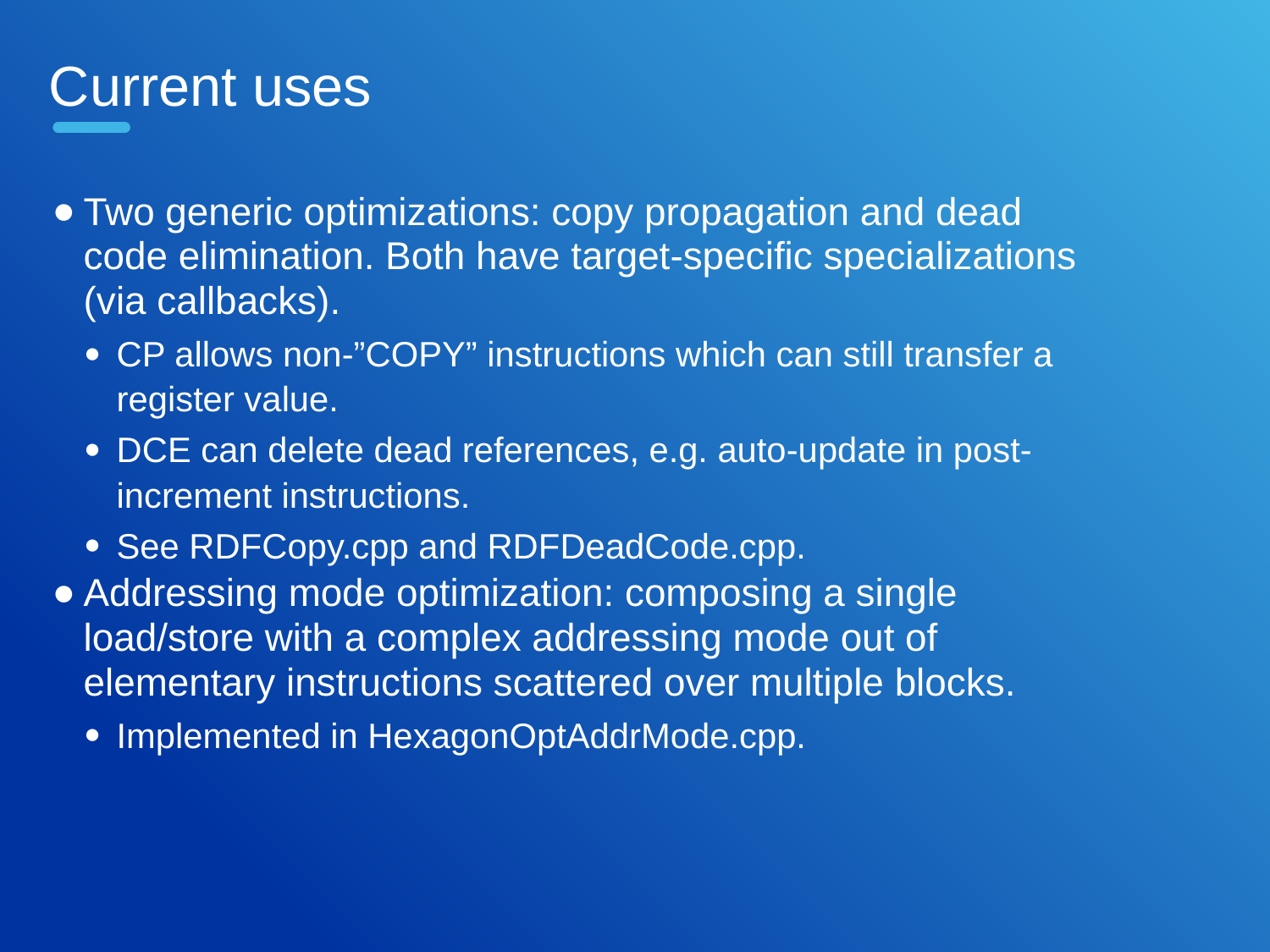

Current uses
Two generic optimizations: copy propagation and dead code elimination. Both have target-specific specializations (via callbacks).
CP allows non-”COPY” instructions which can still transfer a register value.
DCE can delete dead references, e.g. auto-update in post-increment instructions.
See RDFCopy.cpp and RDFDeadCode.cpp.
Addressing mode optimization: composing a single load/store with a complex addressing mode out of elementary instructions scattered over multiple blocks.
Implemented in HexagonOptAddrMode.cpp.